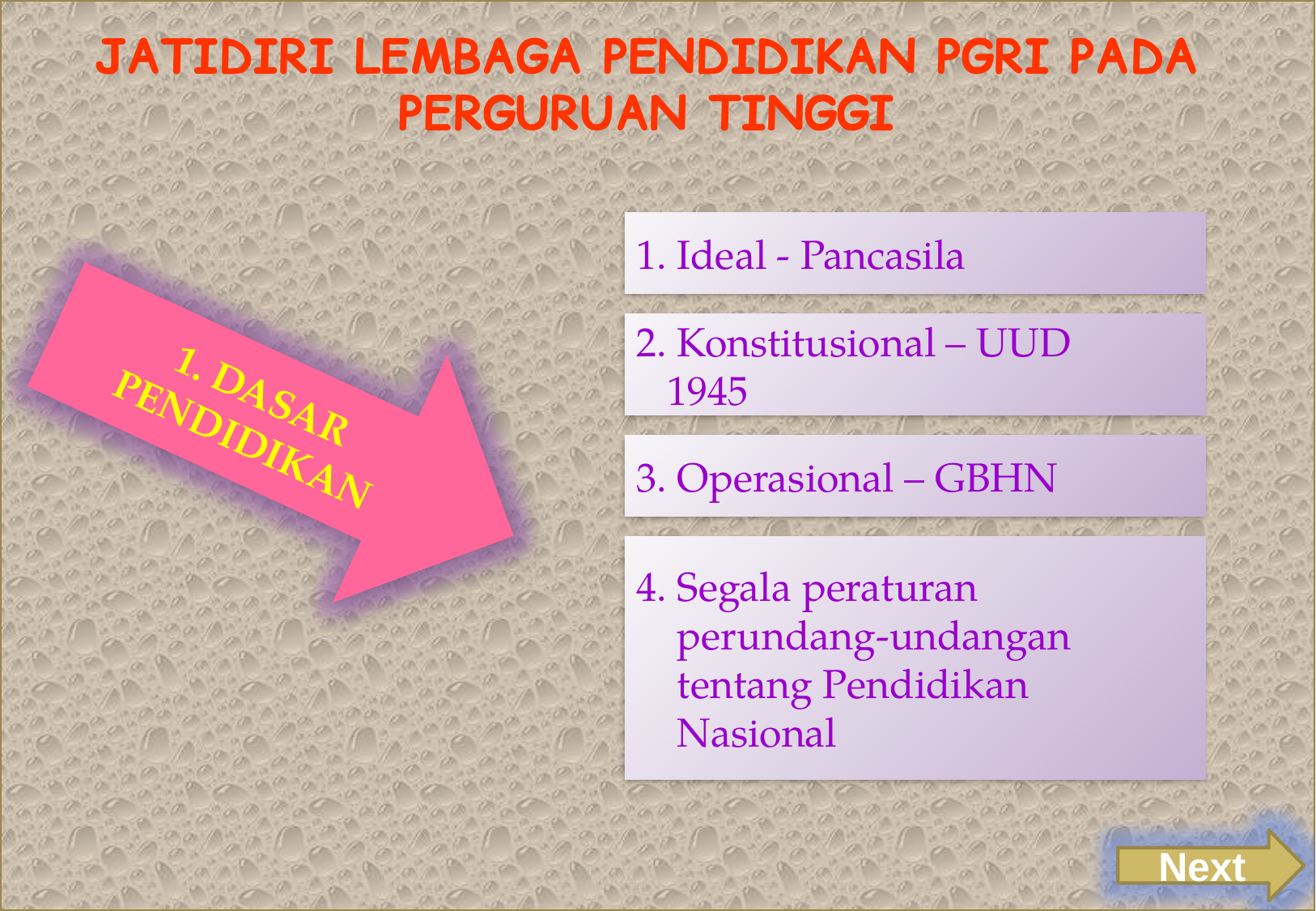

# JATIDIRI LEMBAGA PENDIDIKAN PGRI PADA PERGURUAN TINGGI

1. Ideal - Pancasila
1. DASAR PENDIDIKAN
2. Konstitusional – UUD
   1945
3. Operasional – GBHN
4. Segala peraturan
    perundang-undangan
    tentang Pendidikan
    Nasional
Next